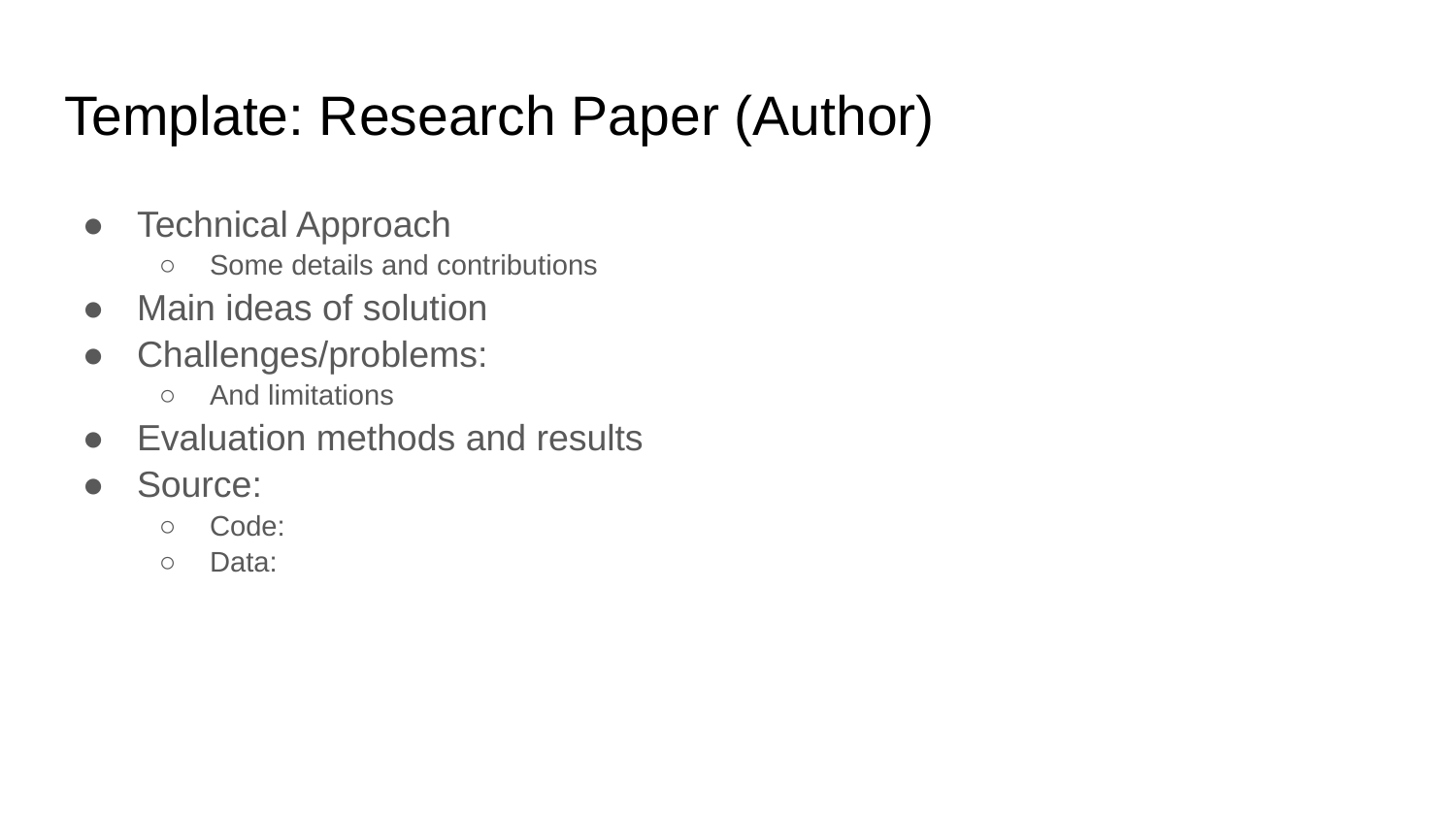

# Template: Research Paper (Author)
Technical Approach
Some details and contributions
Main ideas of solution
Challenges/problems:
And limitations
Evaluation methods and results
Source:
Code:
Data: